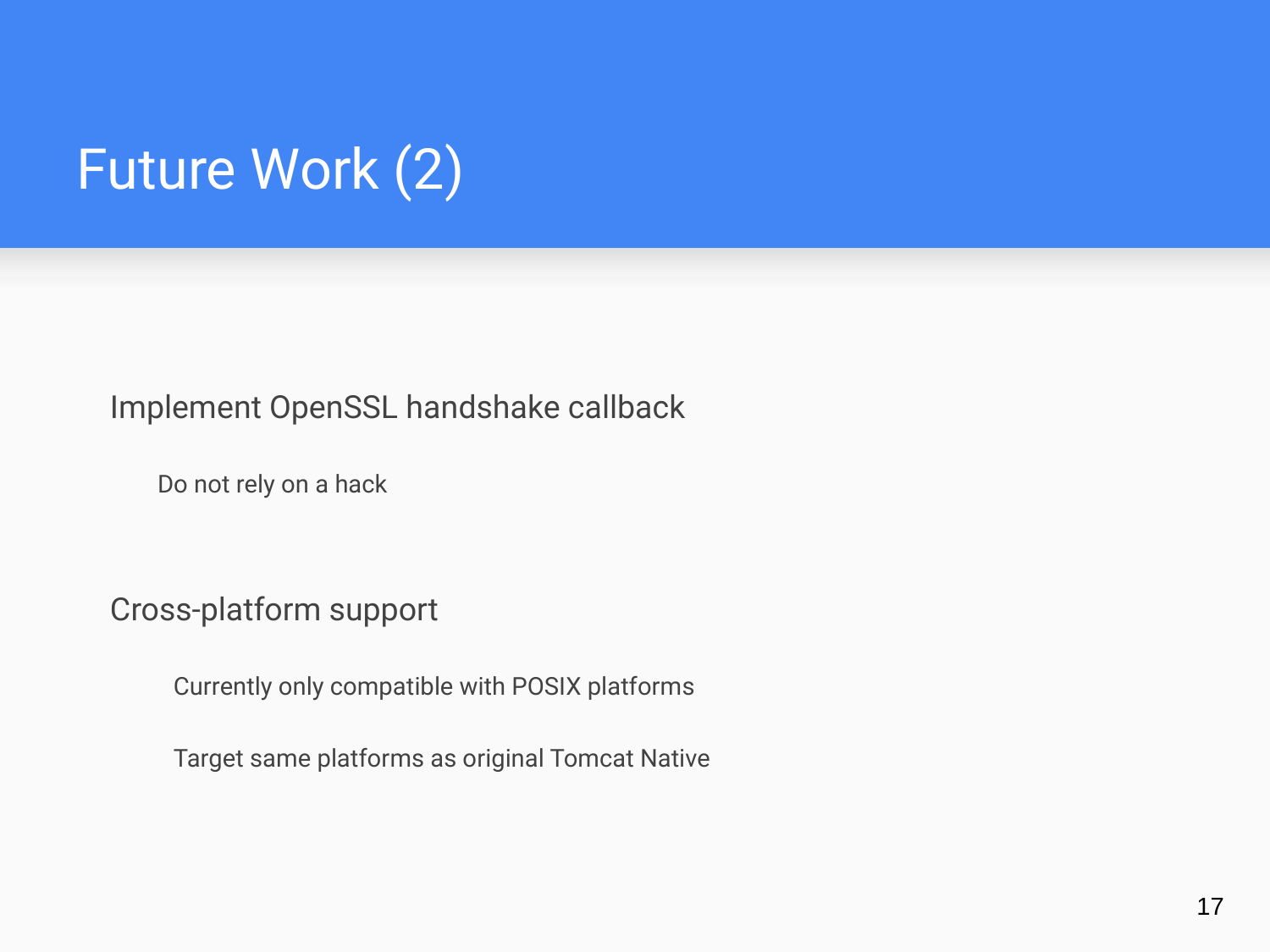

# Future Work (2)
Implement OpenSSL handshake callback
Do not rely on a hack
Cross-platform support
Currently only compatible with POSIX platforms
Target same platforms as original Tomcat Native

17